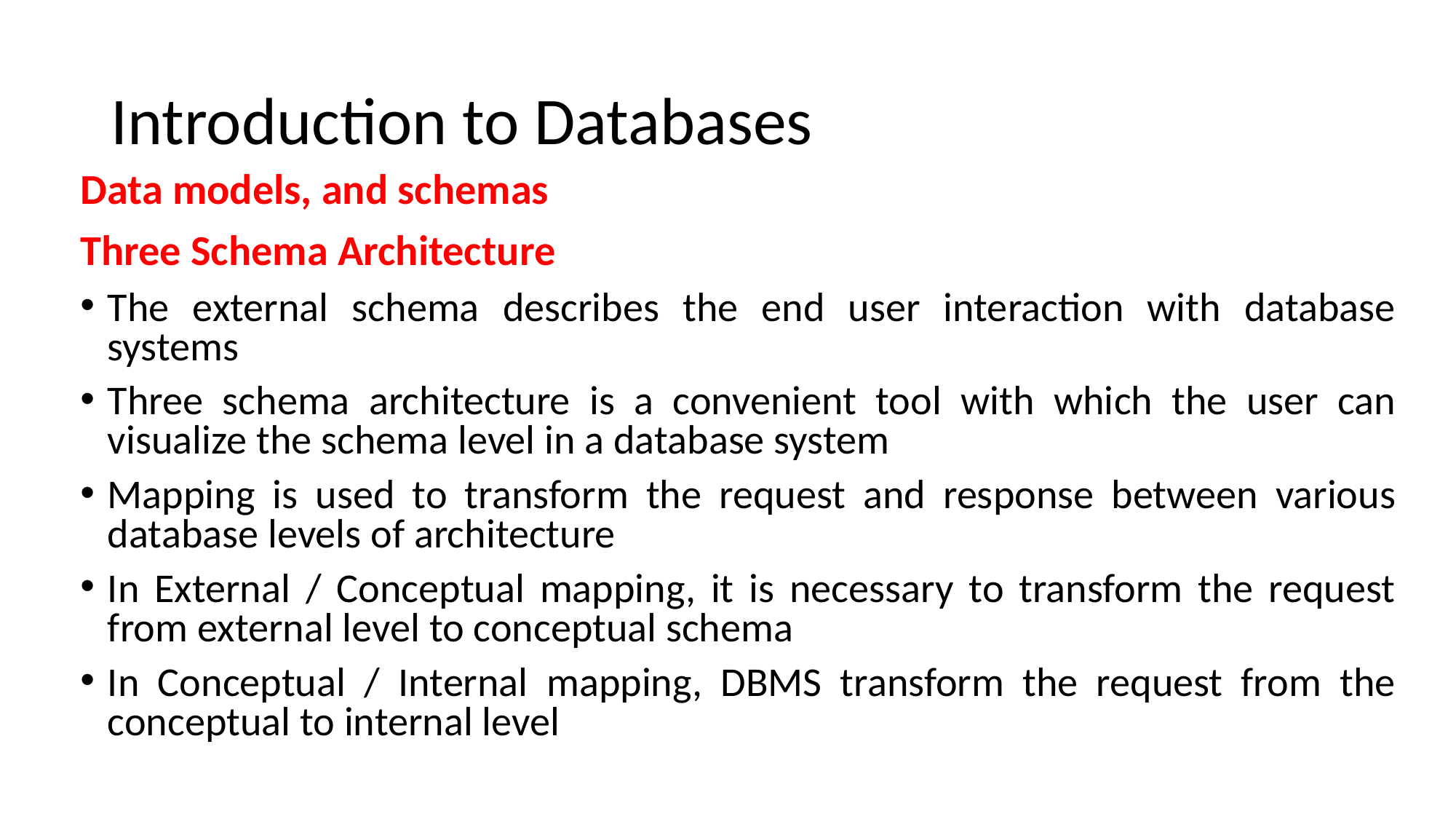

# Introduction to Databases
Data models, and schemas
Three Schema Architecture
The external schema describes the end user interaction with database systems
Three schema architecture is a convenient tool with which the user can visualize the schema level in a database system
Mapping is used to transform the request and response between various database levels of architecture
In External / Conceptual mapping, it is necessary to transform the request from external level to conceptual schema
In Conceptual / Internal mapping, DBMS transform the request from the conceptual to internal level